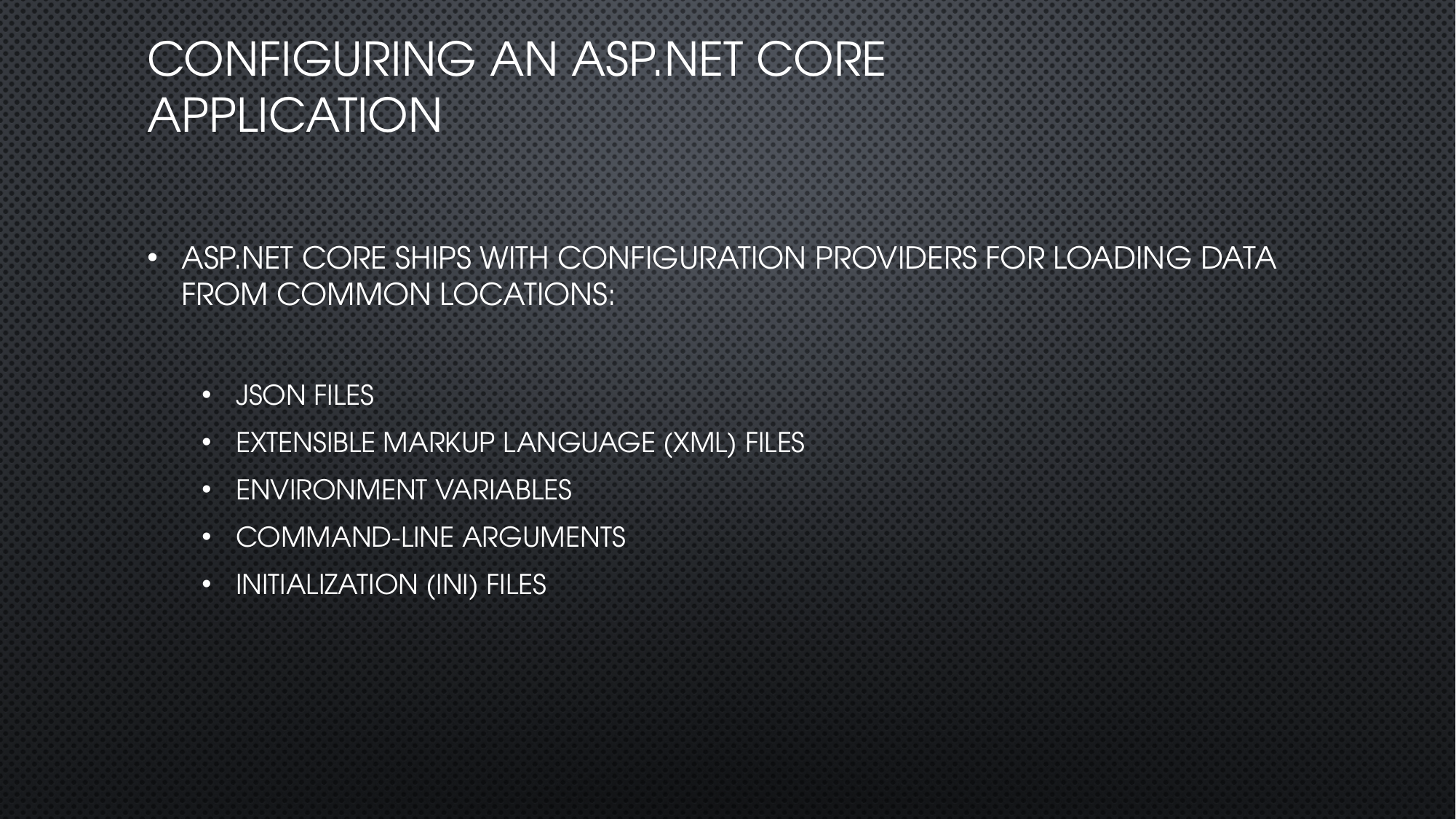

# Configuring an ASP.NET Core application
ASP.NET Core ships with configuration providers for loading data from common locations:

JSON files
Extensible Markup Language (XML) files
Environment variables
Command-line arguments
Initialization (INI) files